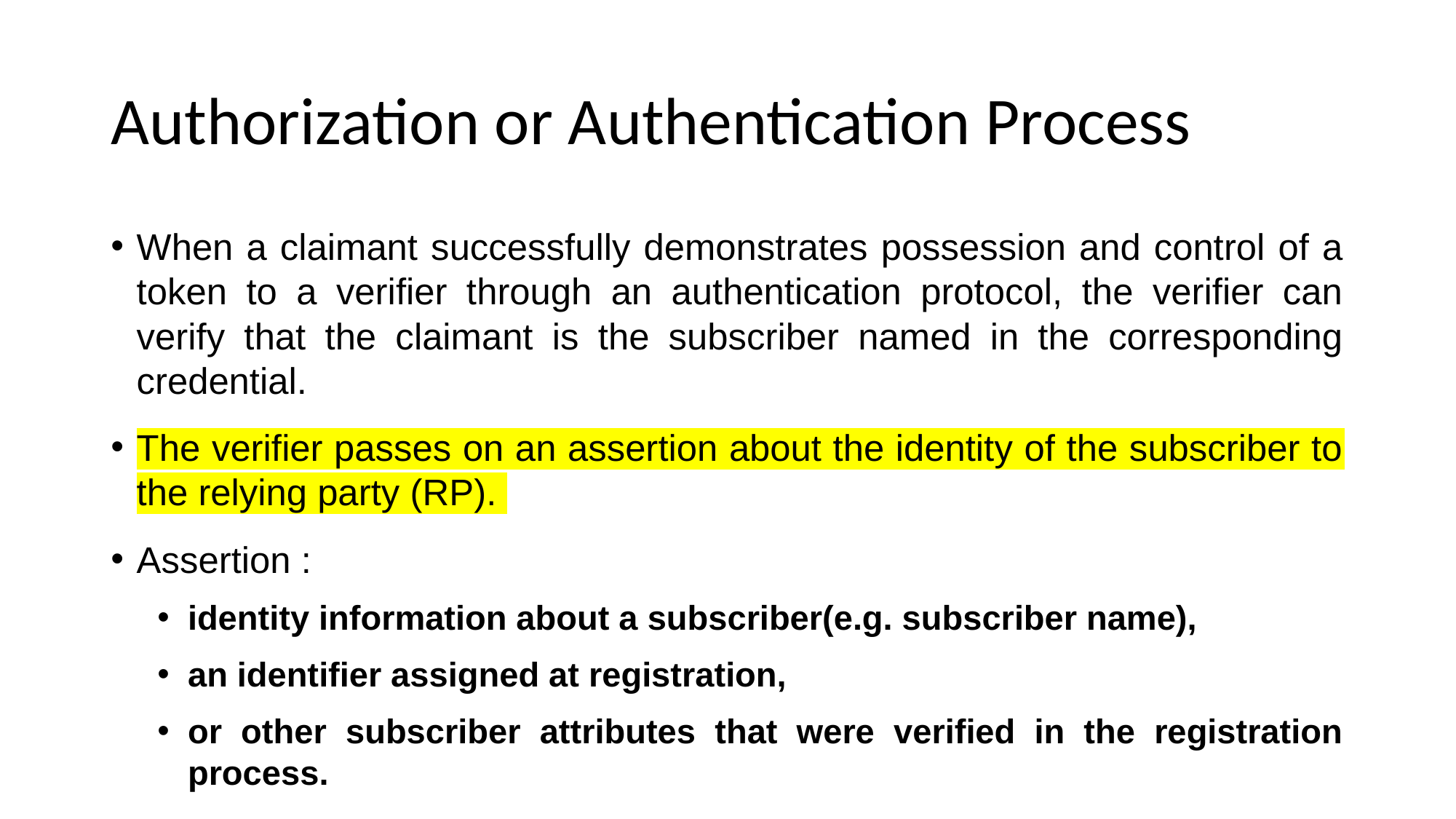

# Authorization or Authentication Process
When a claimant successfully demonstrates possession and control of a token to a verifier through an authentication protocol, the verifier can verify that the claimant is the subscriber named in the corresponding credential.
The verifier passes on an assertion about the identity of the subscriber to the relying party (RP).
Assertion :
identity information about a subscriber(e.g. subscriber name),
an identifier assigned at registration,
or other subscriber attributes that were verified in the registration process.